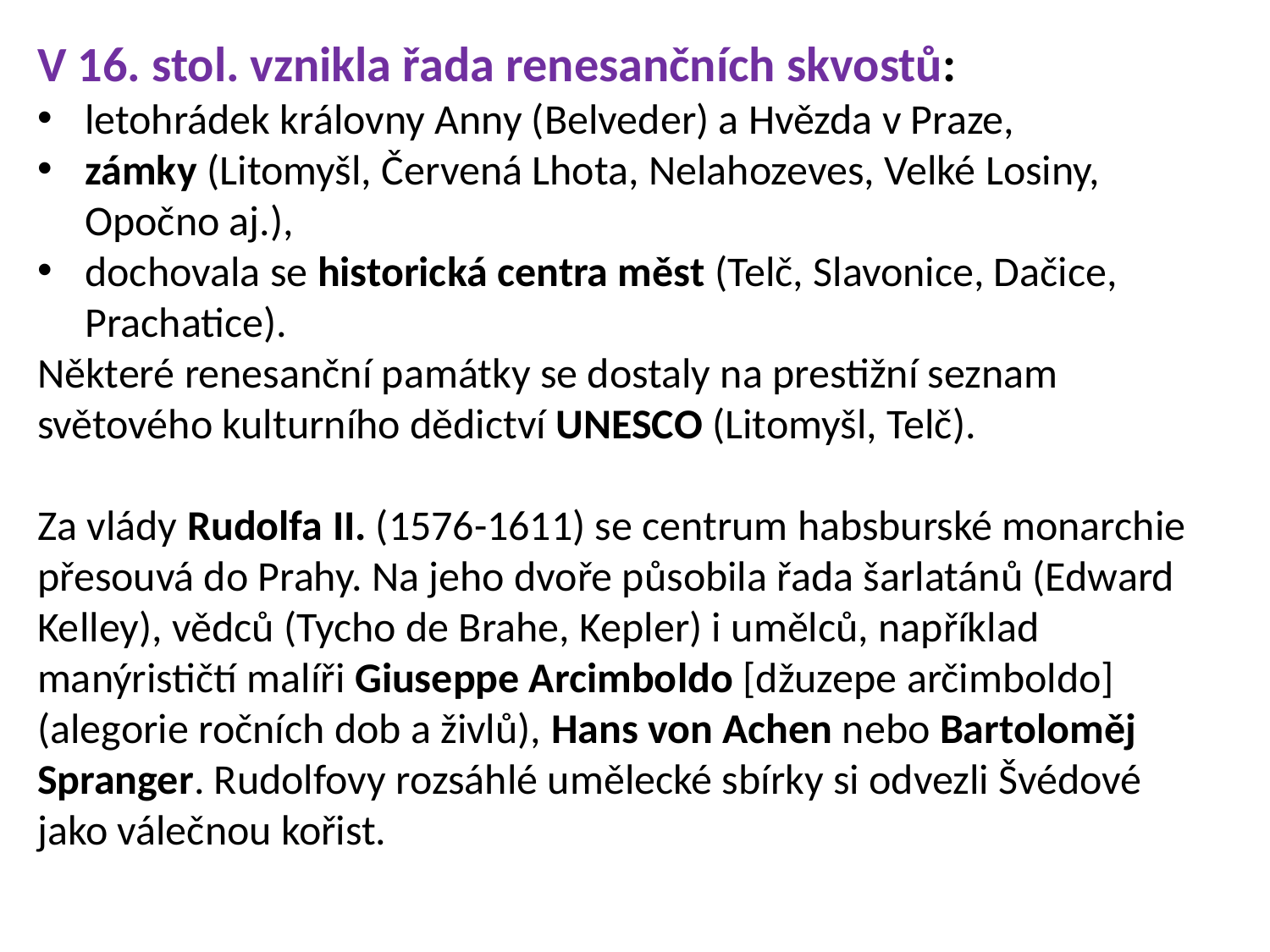

V 16. stol. vznikla řada renesančních skvostů:
letohrádek královny Anny (Belveder) a Hvězda v Praze,
zámky (Litomyšl, Červená Lhota, Nelahozeves, Velké Losiny, Opočno aj.),
dochovala se historická centra měst (Telč, Slavonice, Dačice, Prachatice).
Některé renesanční památky se dostaly na prestižní seznam světového kulturního dědictví UNESCO (Litomyšl, Telč).

Za vlády Rudolfa II. (1576-1611) se centrum habsburské monarchie přesouvá do Prahy. Na jeho dvoře působila řada šarlatánů (Edward Kelley), vědců (Tycho de Brahe, Kepler) i umělců, například manýrističtí malíři Giuseppe Arcimboldo [džuzepe arčimboldo] (alegorie ročních dob a živlů), Hans von Achen nebo Bartoloměj Spranger. Rudolfovy rozsáhlé umělecké sbírky si odvezli Švédové jako válečnou kořist.